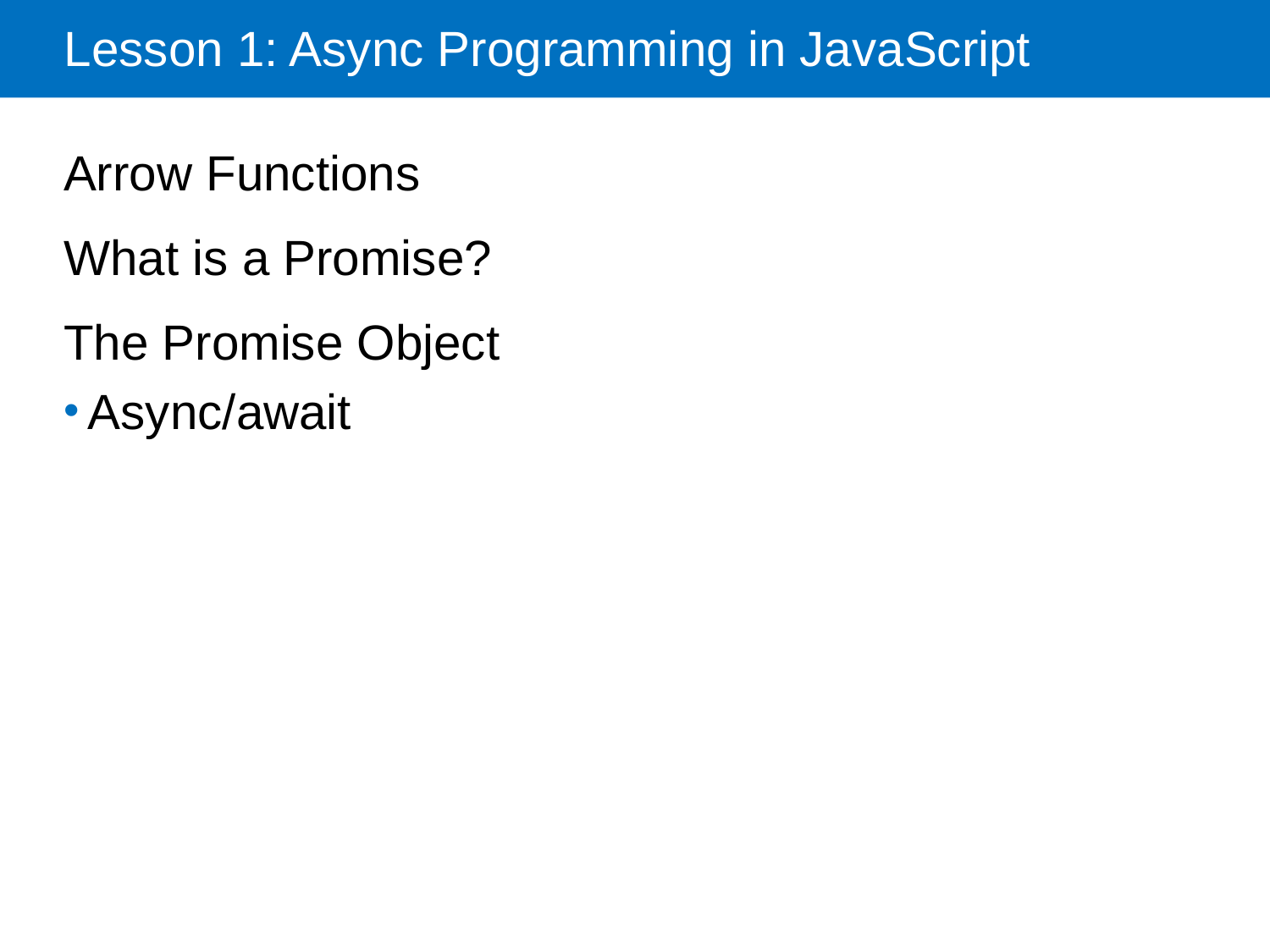

# Lesson 1: Async Programming in JavaScript
Arrow Functions
What is a Promise?
The Promise Object
Async/await